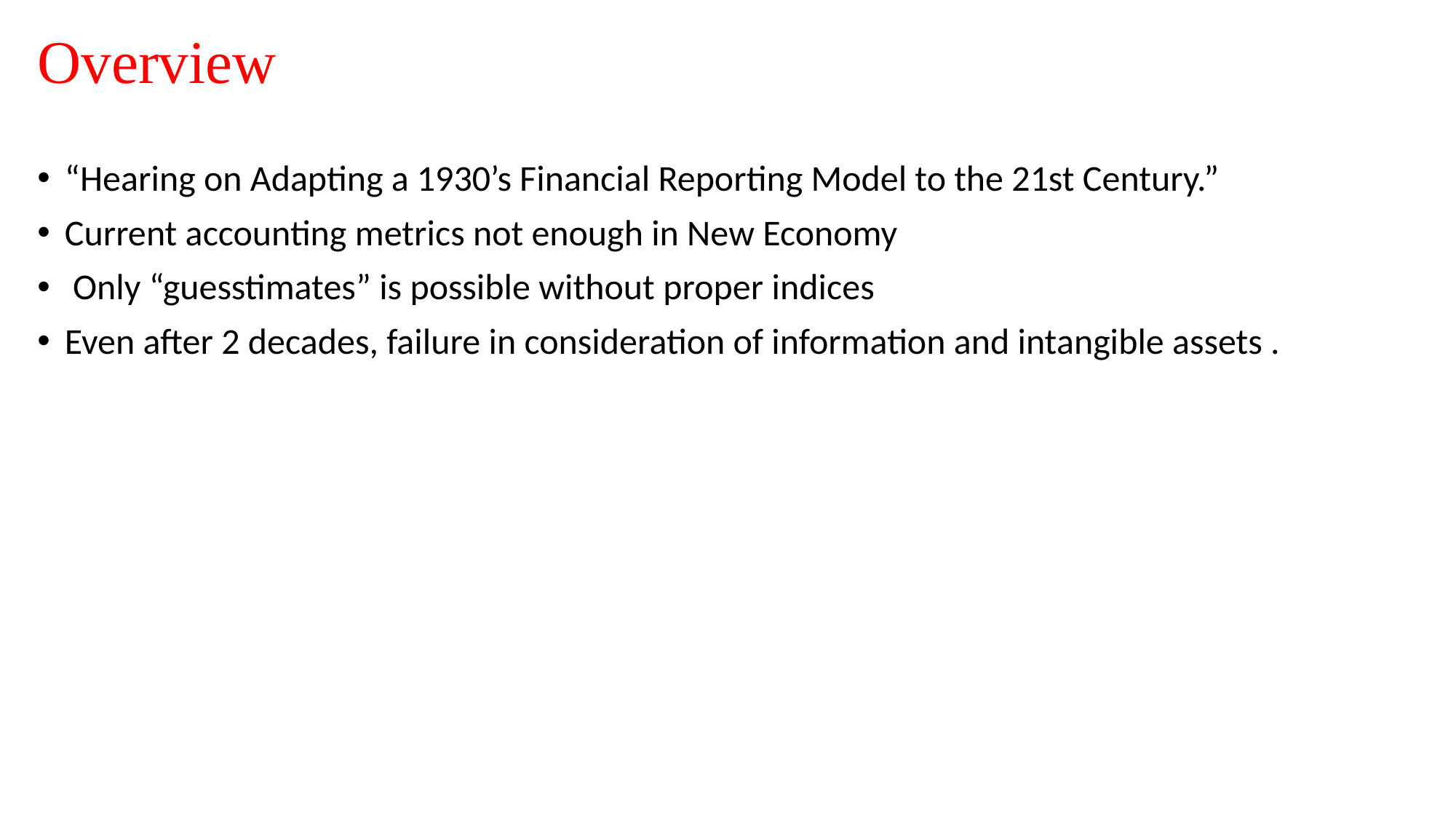

# Overview
“Hearing on Adapting a 1930’s Financial Reporting Model to the 21st Century.”
Current accounting metrics not enough in New Economy
 Only “guesstimates” is possible without proper indices
Even after 2 decades, failure in consideration of information and intangible assets .